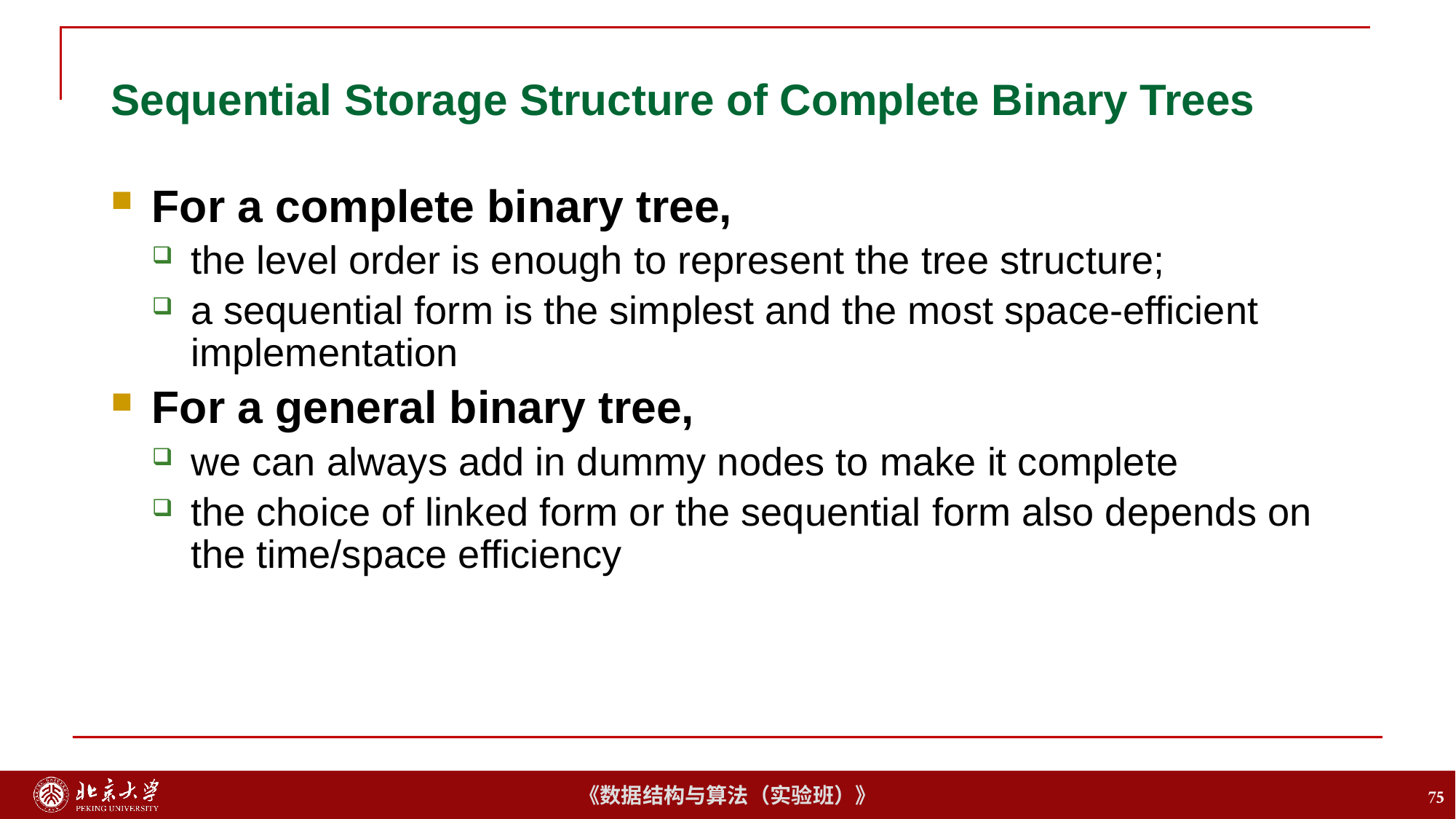

# Sequential Storage Structure of Complete Binary Trees
For a complete binary tree,
the level order is enough to represent the tree structure;
a sequential form is the simplest and the most space-efficient implementation
For a general binary tree,
we can always add in dummy nodes to make it complete
the choice of linked form or the sequential form also depends on the time/space efficiency
75